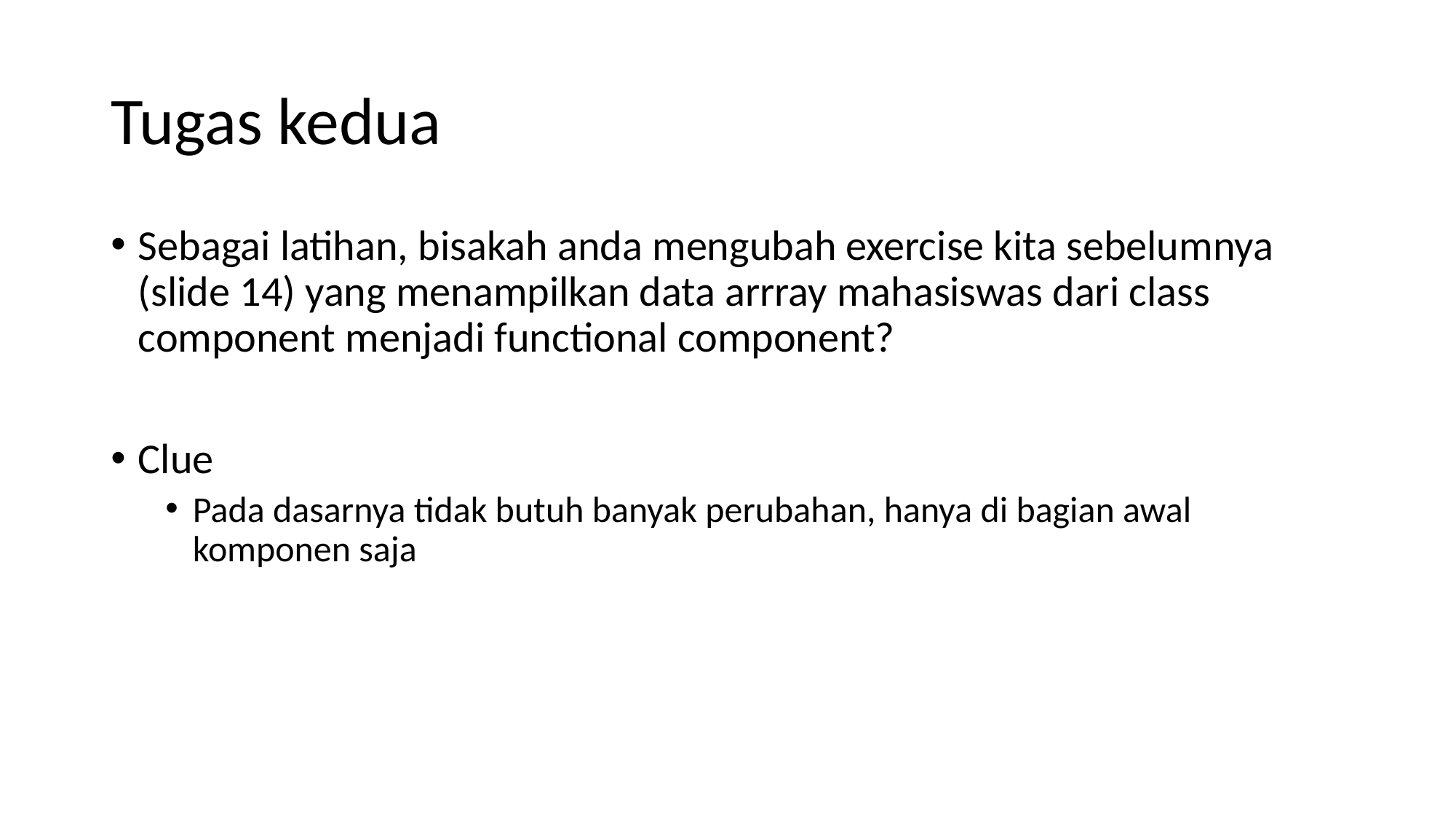

# Tugas kedua
Sebagai latihan, bisakah anda mengubah exercise kita sebelumnya (slide 14) yang menampilkan data arrray mahasiswas dari class component menjadi functional component?

Clue
Pada dasarnya tidak butuh banyak perubahan, hanya di bagian awal komponen saja